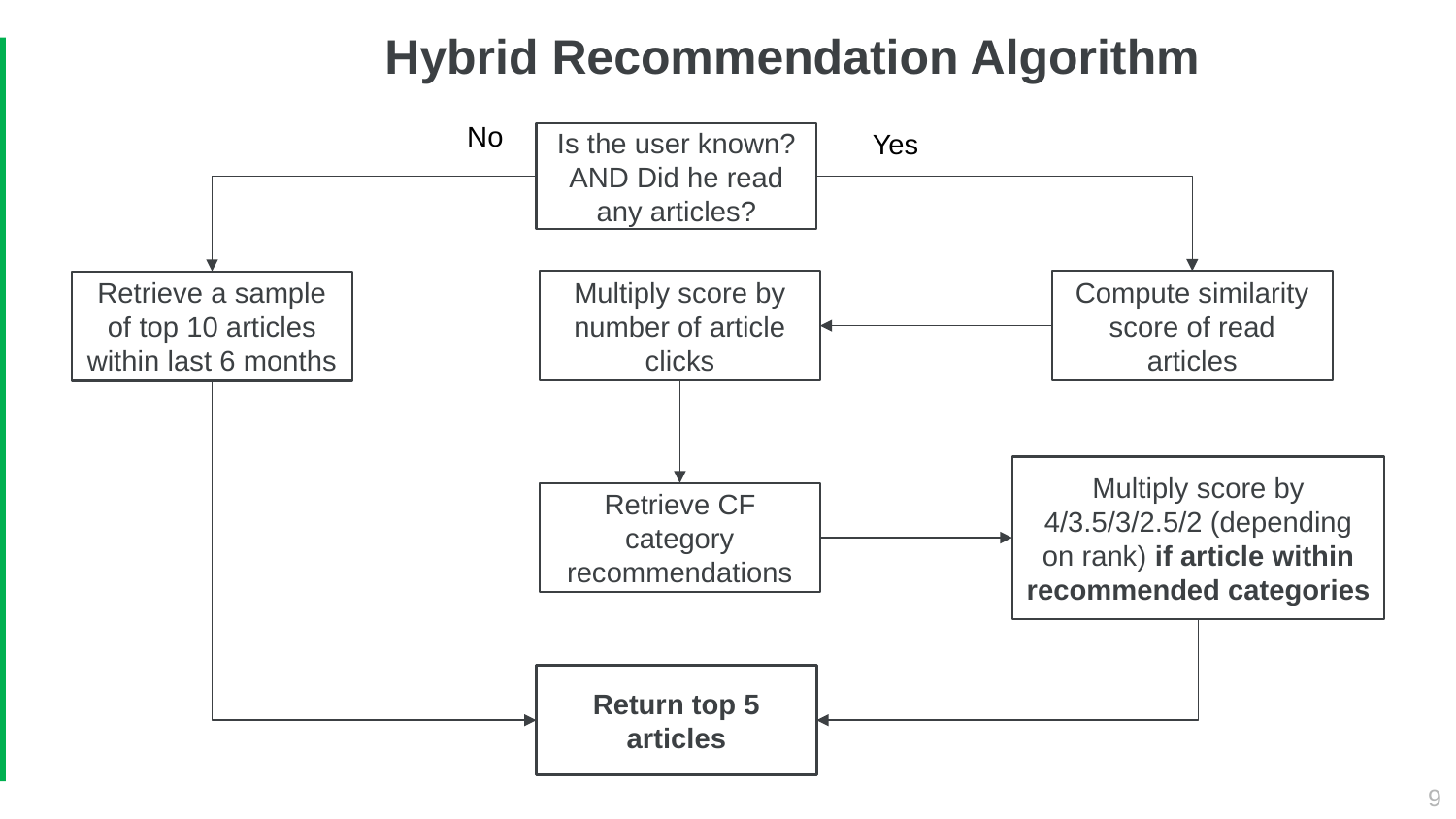

Hybrid Recommendation Algorithm
No
Yes
Is the user known?
AND Did he read any articles?
Multiply score by number of article clicks
Compute similarity score of read articles
Retrieve a sample of top 10 articles within last 6 months
Multiply score by 4/3.5/3/2.5/2 (depending on rank) if article within recommended categories
Retrieve CF category recommendations
Return top 5 articles
9